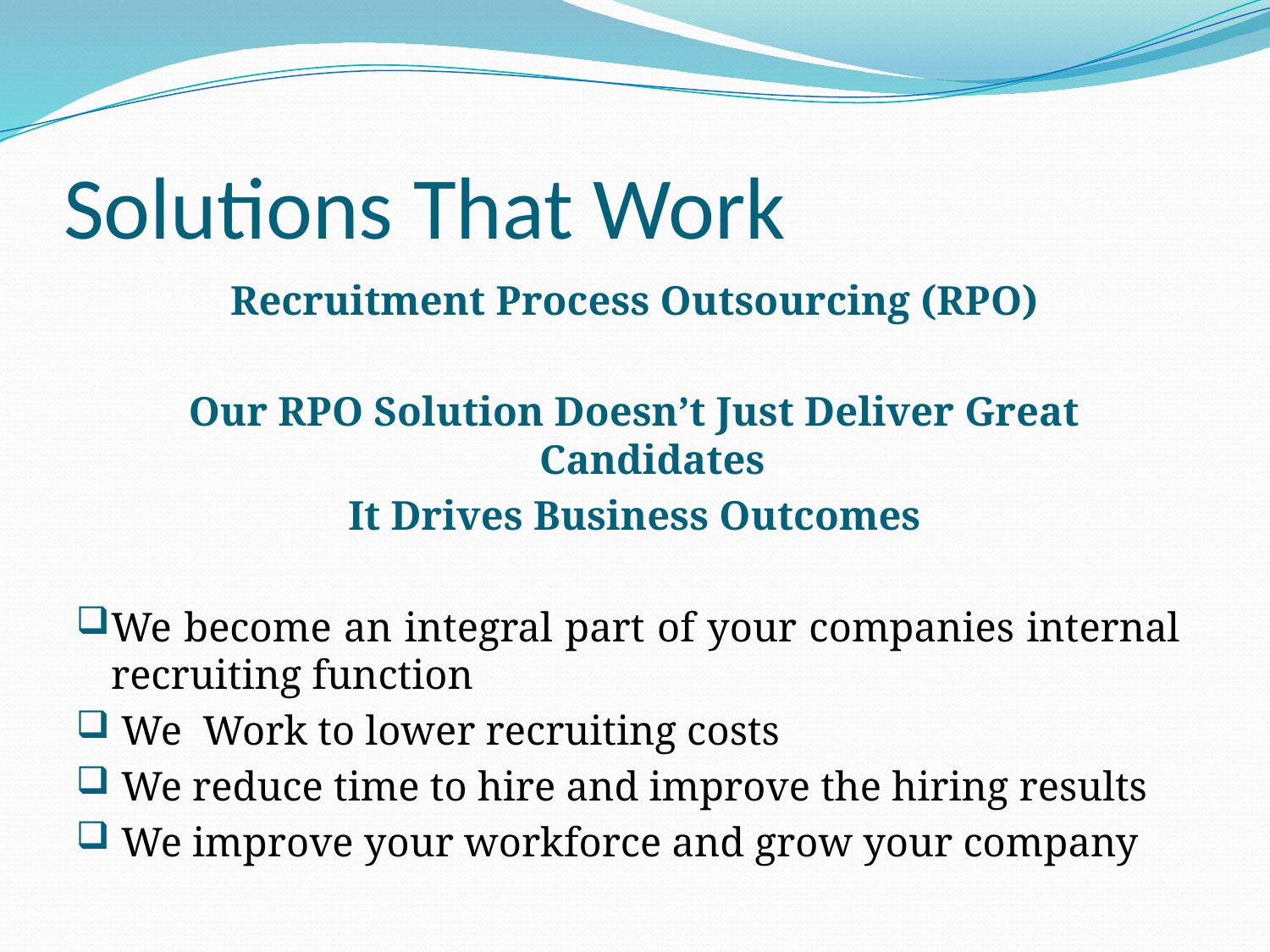

# Solutions That Work
Recruitment Process Outsourcing (RPO)

Our RPO Solution Doesn’t Just Deliver Great Candidates
It Drives Business Outcomes

We become an integral part of your companies internal  	recruiting function
 We  Work to lower recruiting costs
 We reduce time to hire and improve the hiring results
 We improve your workforce and grow your company